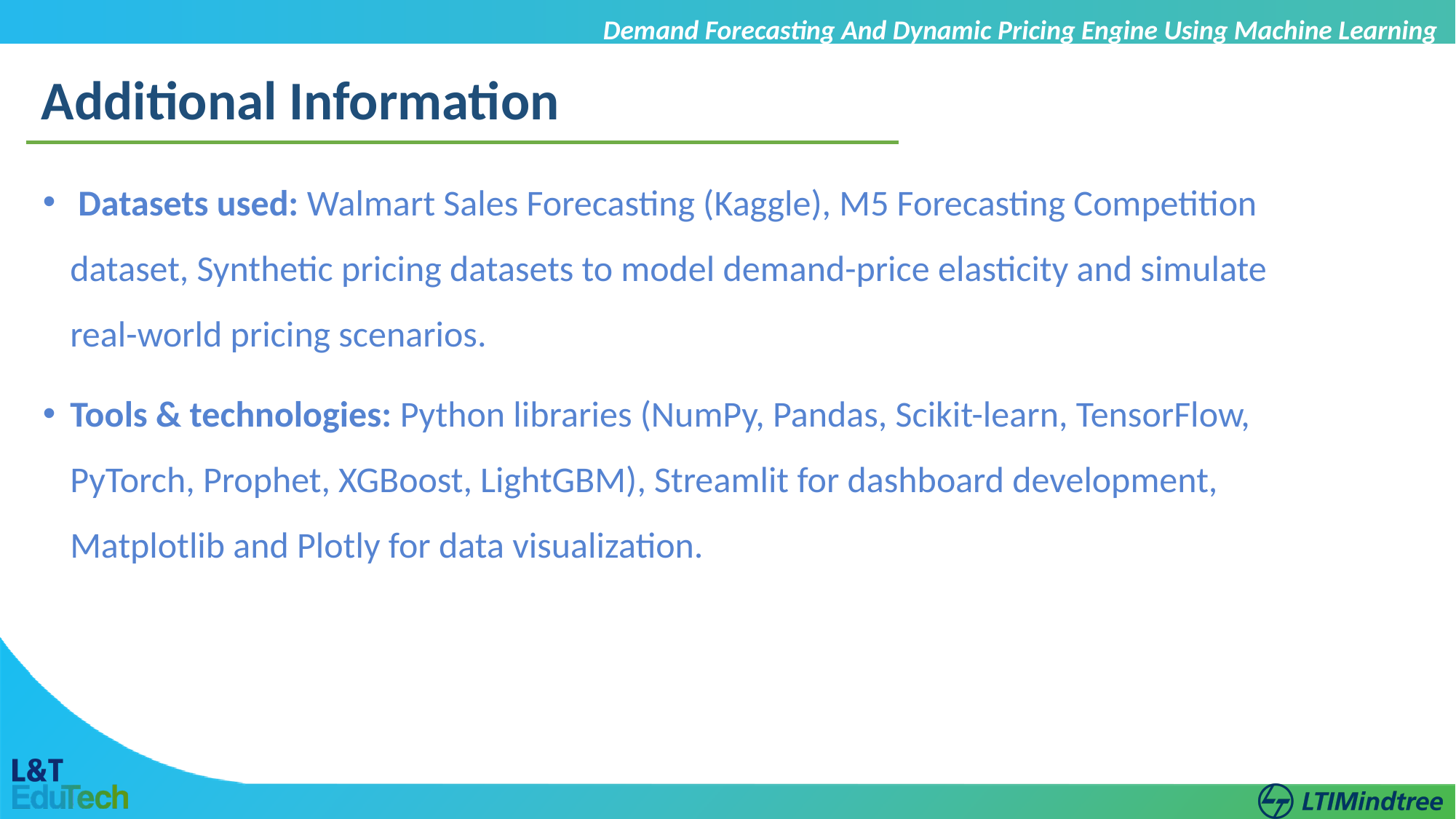

Demand Forecasting And Dynamic Pricing Engine Using Machine Learning
Additional Information
 Datasets used: Walmart Sales Forecasting (Kaggle), M5 Forecasting Competition dataset, Synthetic pricing datasets to model demand-price elasticity and simulate real-world pricing scenarios.
Tools & technologies: Python libraries (NumPy, Pandas, Scikit-learn, TensorFlow, PyTorch, Prophet, XGBoost, LightGBM), Streamlit for dashboard development, Matplotlib and Plotly for data visualization.